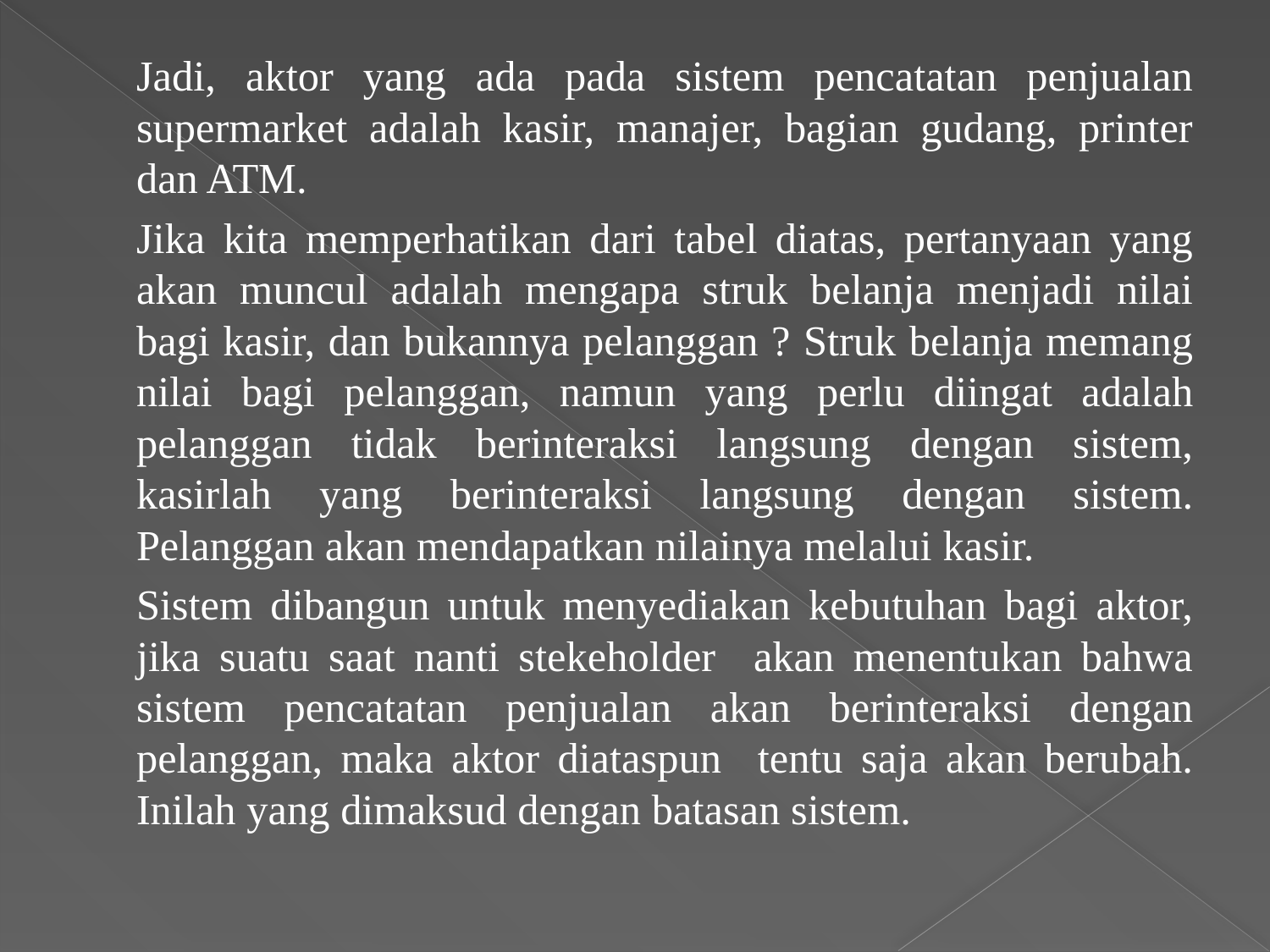

Jadi, aktor yang ada pada sistem pencatatan penjualan supermarket adalah kasir, manajer, bagian gudang, printer dan ATM.
		Jika kita memperhatikan dari tabel diatas, pertanyaan yang akan muncul adalah mengapa struk belanja menjadi nilai bagi kasir, dan bukannya pelanggan ? Struk belanja memang nilai bagi pelanggan, namun yang perlu diingat adalah pelanggan tidak berinteraksi langsung dengan sistem, kasirlah yang berinteraksi langsung dengan sistem. Pelanggan akan mendapatkan nilainya melalui kasir.
		Sistem dibangun untuk menyediakan kebutuhan bagi aktor, jika suatu saat nanti stekeholder  akan menentukan bahwa sistem pencatatan penjualan akan berinteraksi dengan pelanggan, maka aktor diataspun  tentu saja akan berubah. Inilah yang dimaksud dengan batasan sistem.